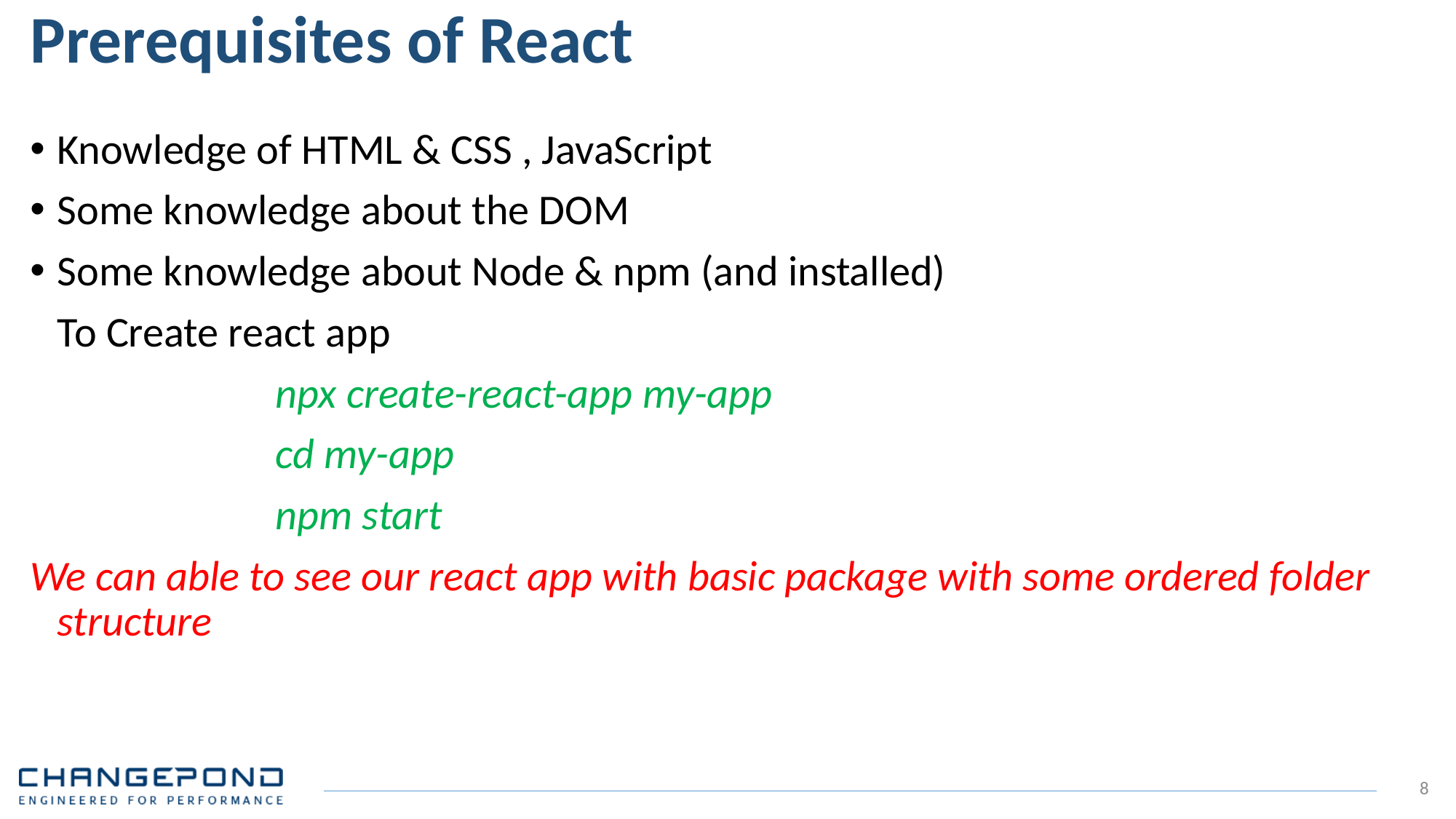

# Prerequisites of React
Knowledge of HTML & CSS , JavaScript
Some knowledge about the DOM
Some knowledge about Node & npm (and installed)
	To Create react app
			npx create-react-app my-app
			cd my-app
			npm start
We can able to see our react app with basic package with some ordered folder structure

8